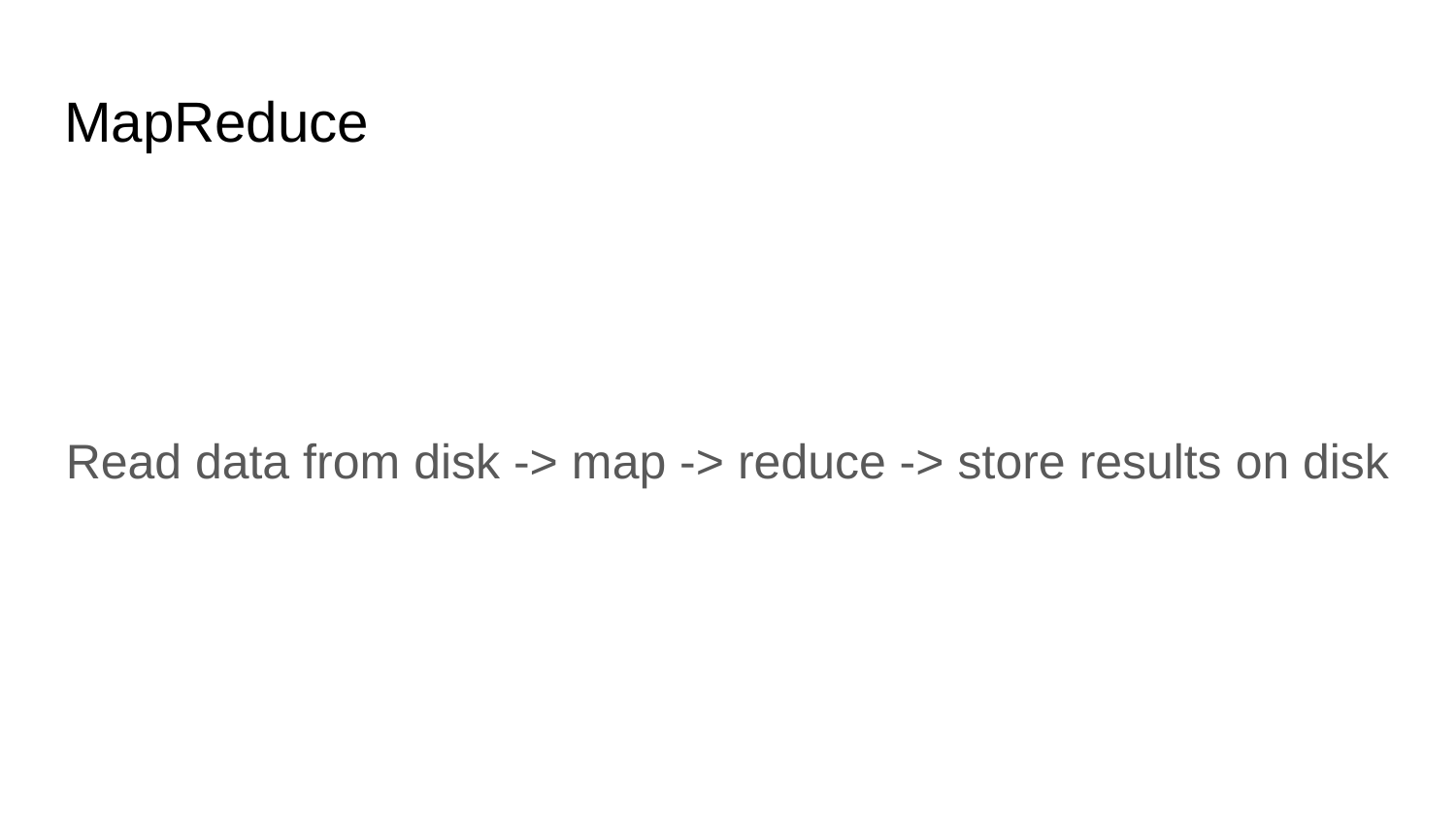

# MapReduce
Read data from disk -> map -> reduce -> store results on disk